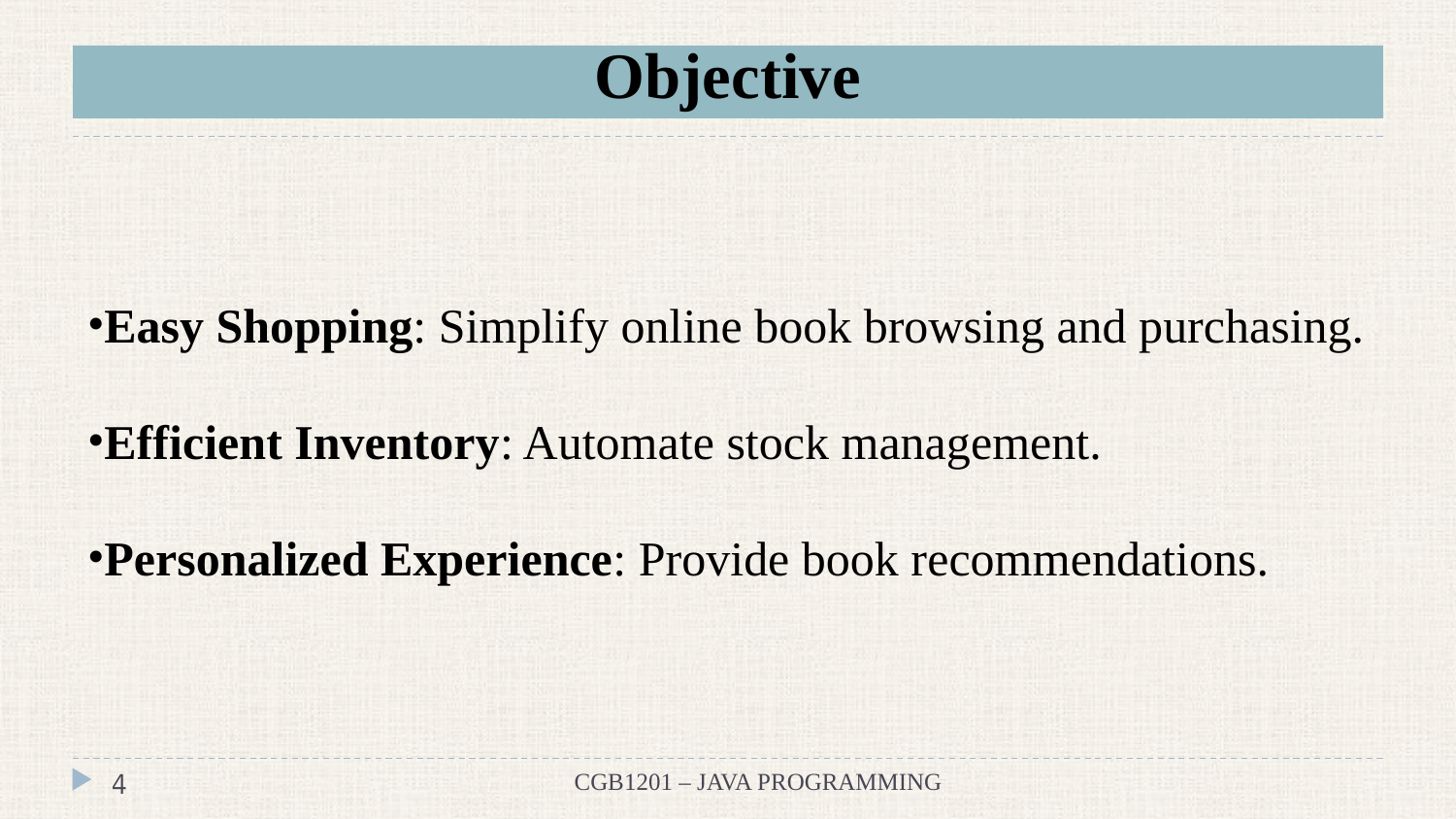

# Objective
Easy Shopping: Simplify online book browsing and purchasing.

Efficient Inventory: Automate stock management.

Personalized Experience: Provide book recommendations.
4
CGB1201 – JAVA PROGRAMMING